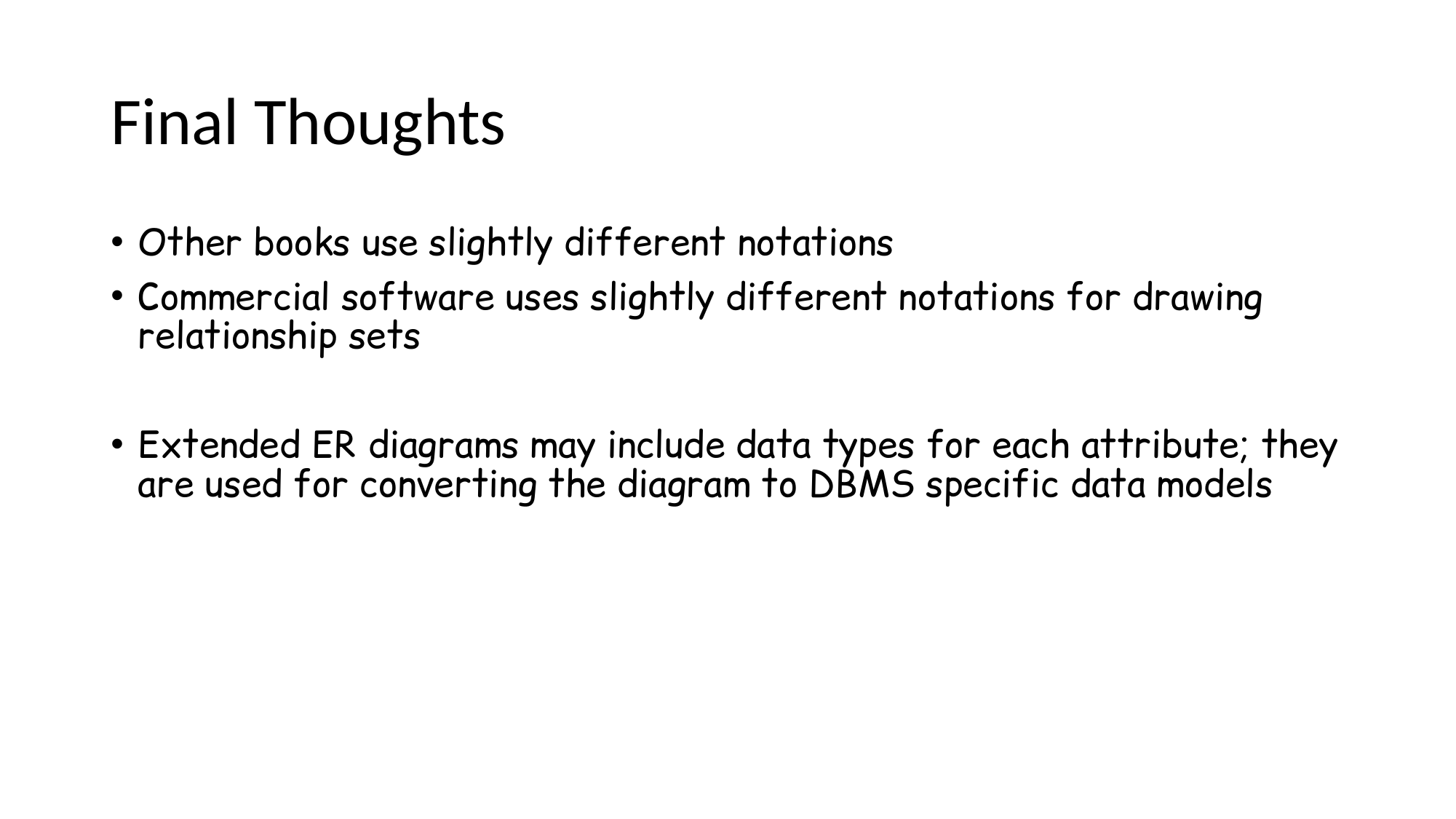

# Final Thoughts
Other books use slightly different notations
Commercial software uses slightly different notations for drawing relationship sets

Extended ER diagrams may include data types for each attribute; they are used for converting the diagram to DBMS specific data models